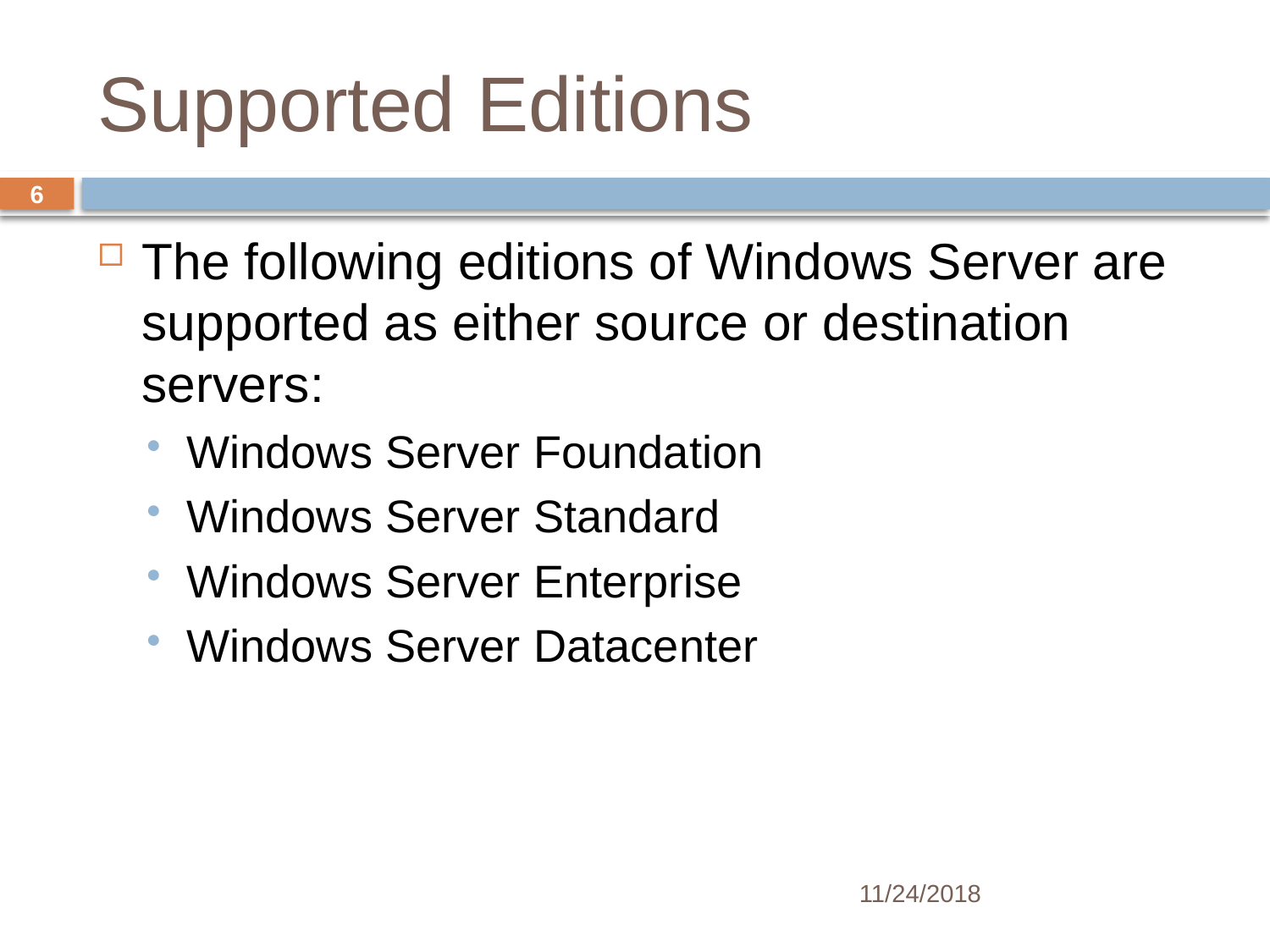

# Supported Editions
6
The following editions of Windows Server are supported as either source or destination servers:
Windows Server Foundation
Windows Server Standard
Windows Server Enterprise
Windows Server Datacenter
11/24/2018